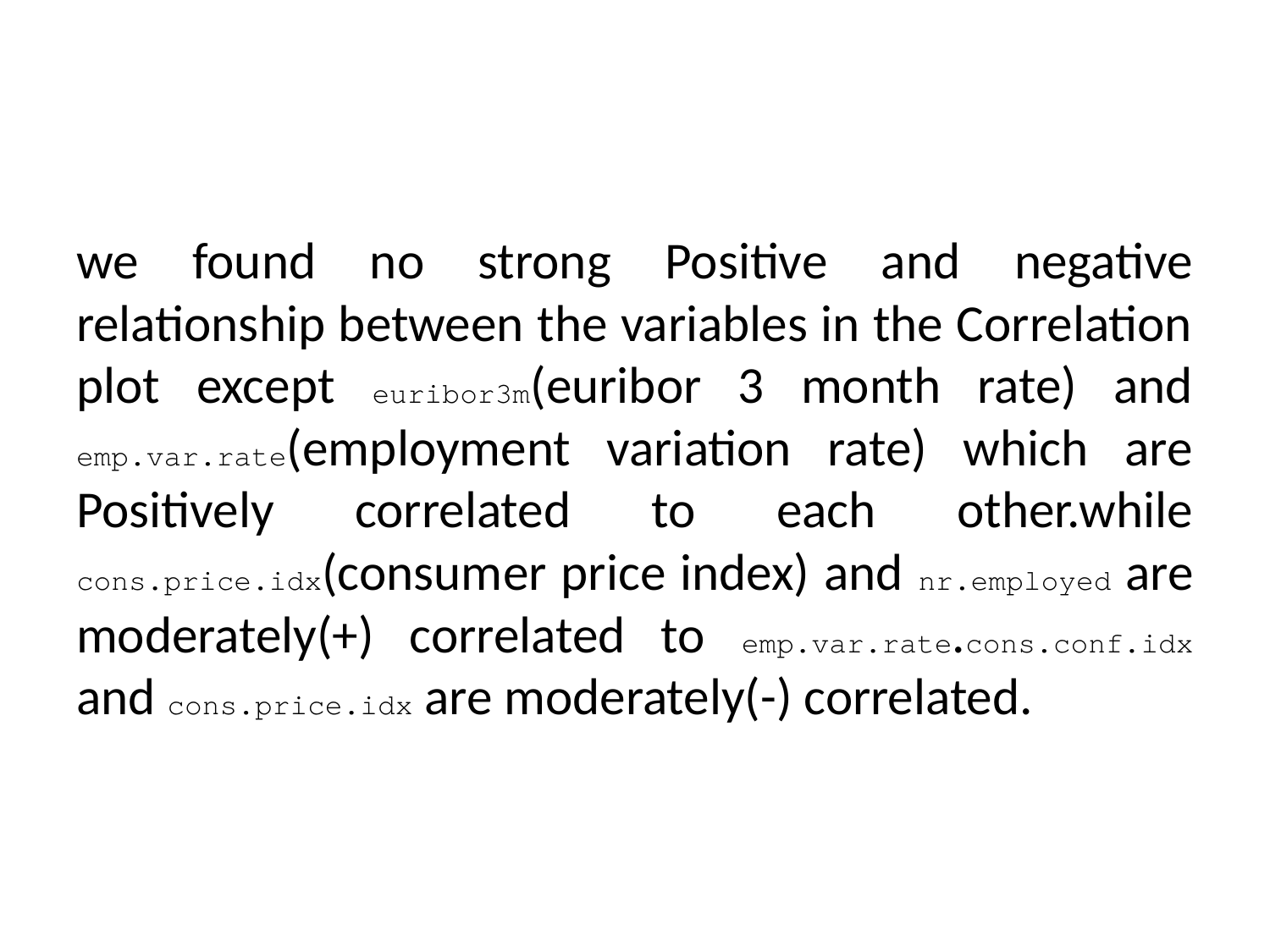

we found no strong Positive and negative relationship between the variables in the Correlation plot except euribor3m(euribor 3 month rate) and emp.var.rate(employment variation rate) which are Positively correlated to each other.while cons.price.idx(consumer price index) and nr.employed are moderately(+) correlated to emp.var.rate.cons.conf.idx and cons.price.idx are moderately(-) correlated.